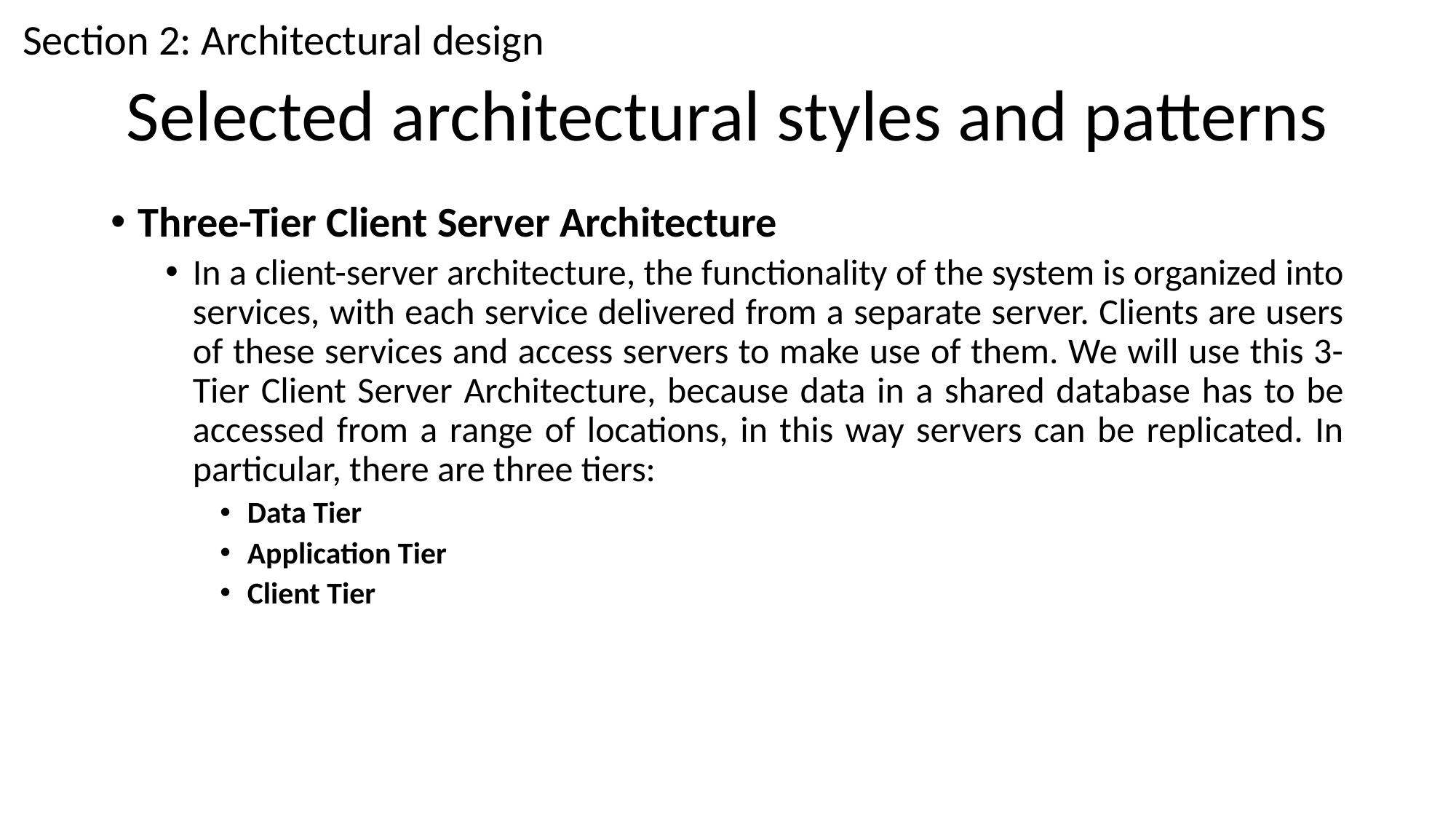

Section 2: Architectural design
# Selected architectural styles and patterns
Three-Tier Client Server Architecture
In a client-server architecture, the functionality of the system is organized into services, with each service delivered from a separate server. Clients are users of these services and access servers to make use of them. We will use this 3-Tier Client Server Architecture, because data in a shared database has to be accessed from a range of locations, in this way servers can be replicated. In particular, there are three tiers:
Data Tier
Application Tier
Client Tier